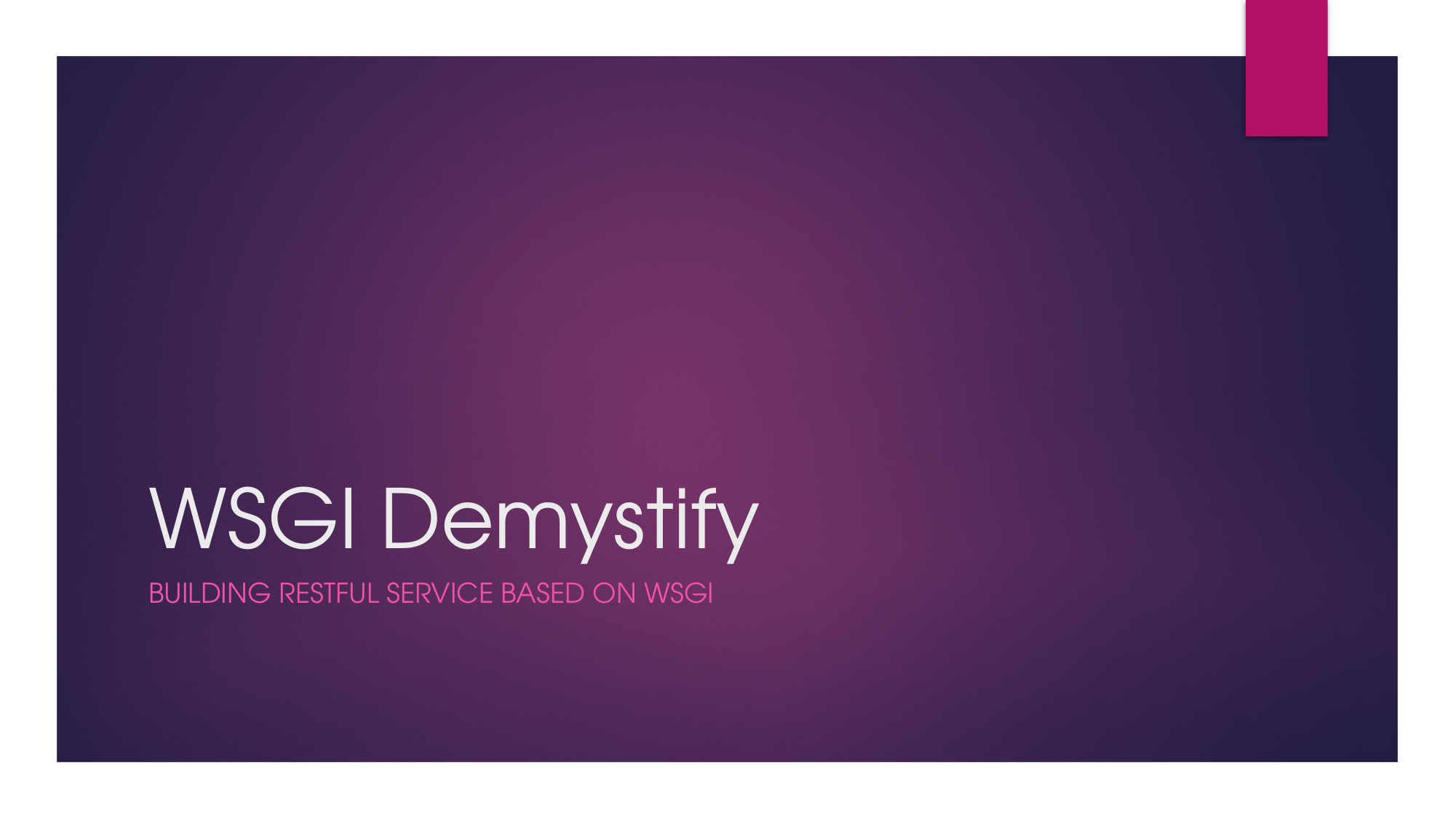

# WSGI Demystify
Building restful service based on wsgi